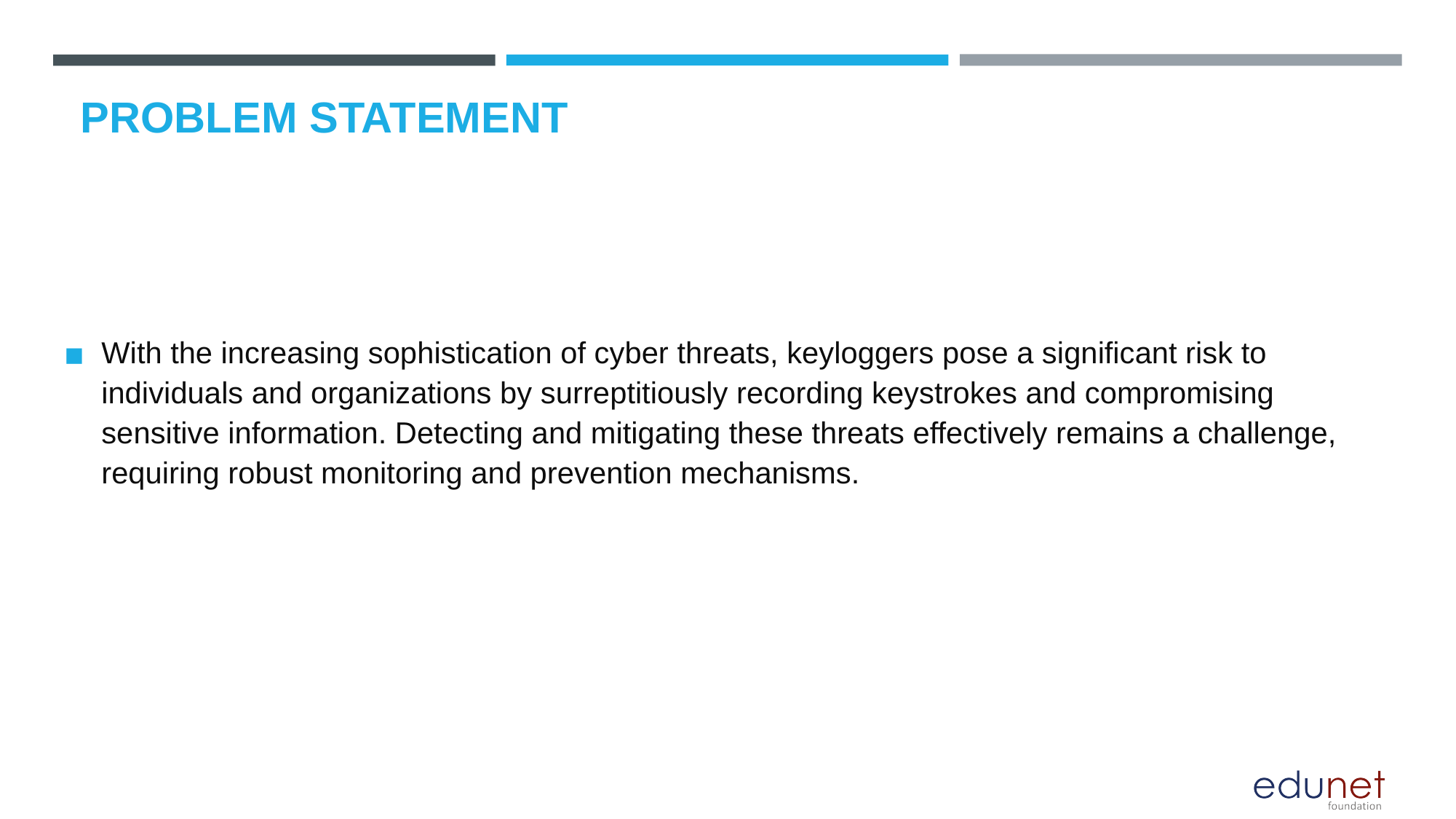

# PROBLEM STATEMENT
With the increasing sophistication of cyber threats, keyloggers pose a significant risk to individuals and organizations by surreptitiously recording keystrokes and compromising sensitive information. Detecting and mitigating these threats effectively remains a challenge, requiring robust monitoring and prevention mechanisms.